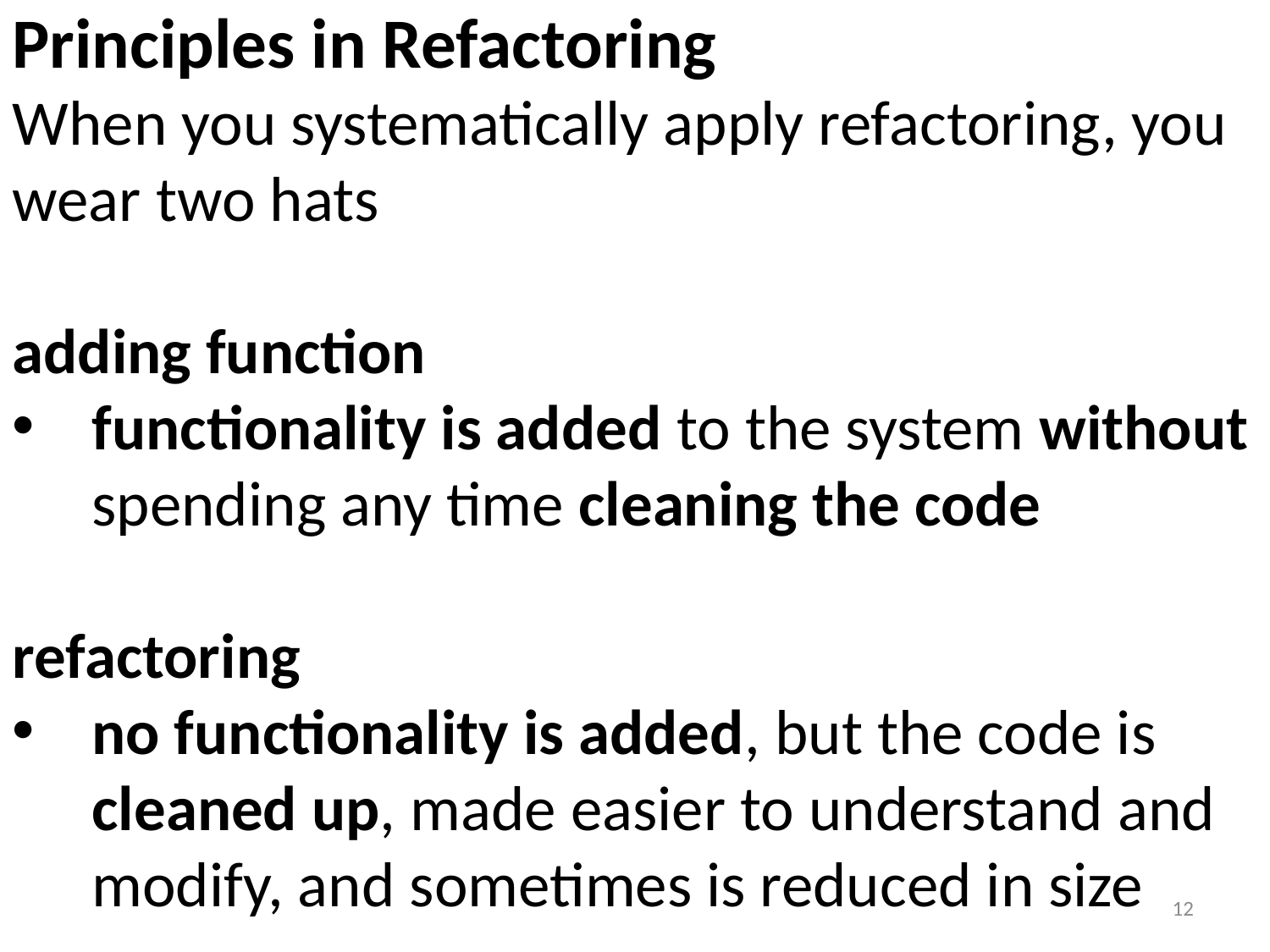

Principles in Refactoring
When you systematically apply refactoring, you wear two hats

adding function
functionality is added to the system without spending any time cleaning the code

refactoring
no functionality is added, but the code is cleaned up, made easier to understand and modify, and sometimes is reduced in size
12